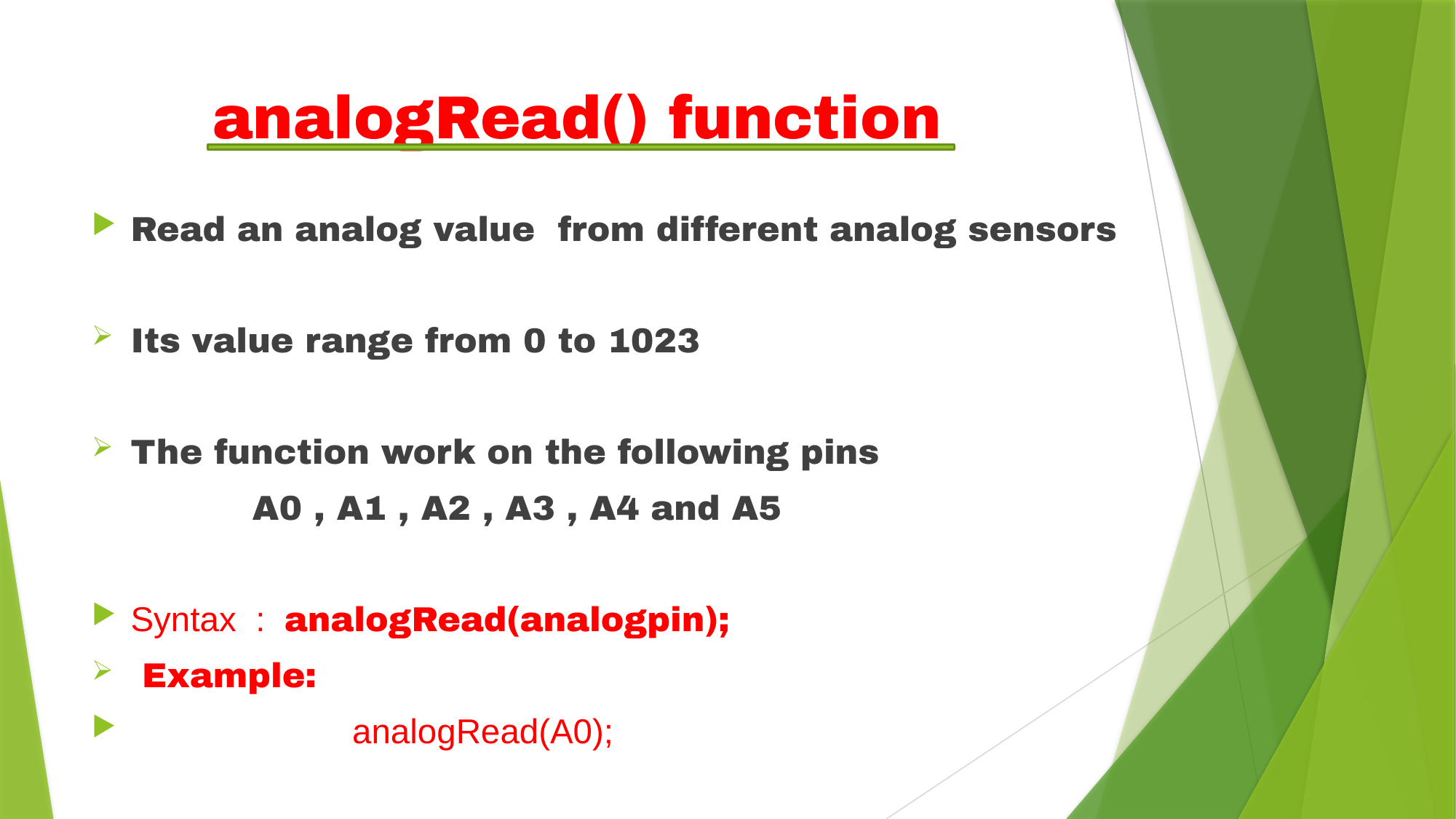

# analogRead() function

Read an analog value  from different analog sensors

Its value range from 0 to 1023

The function work on the following pins
              A0 , A1 , A2 , A3 , A4 and A5

Syntax  :  analogRead(analogpin);
 Example:
                       analogRead(A0);